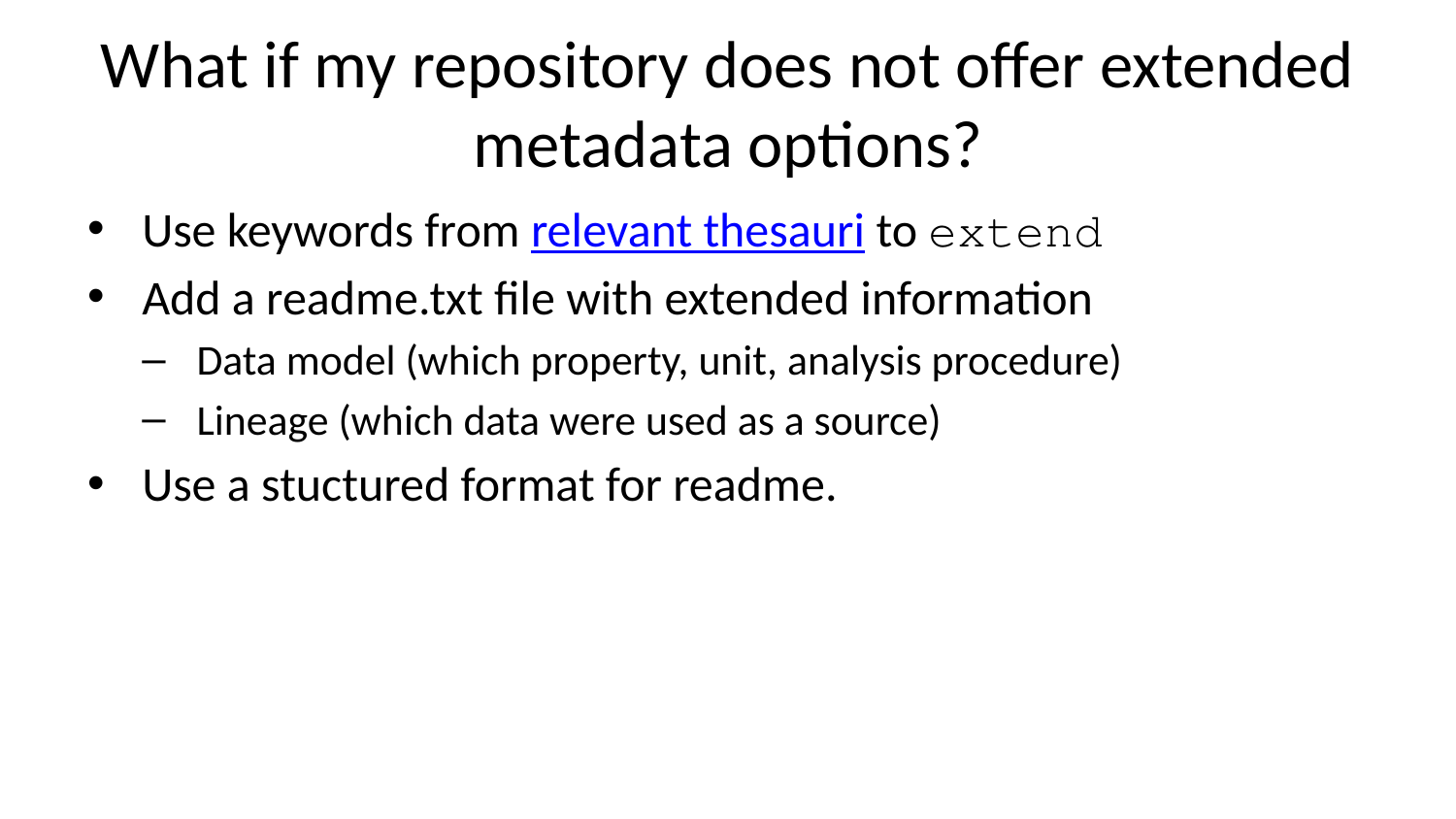

# What if my repository does not offer extended metadata options?
Use keywords from relevant thesauri to extend
Add a readme.txt file with extended information
Data model (which property, unit, analysis procedure)
Lineage (which data were used as a source)
Use a stuctured format for readme.